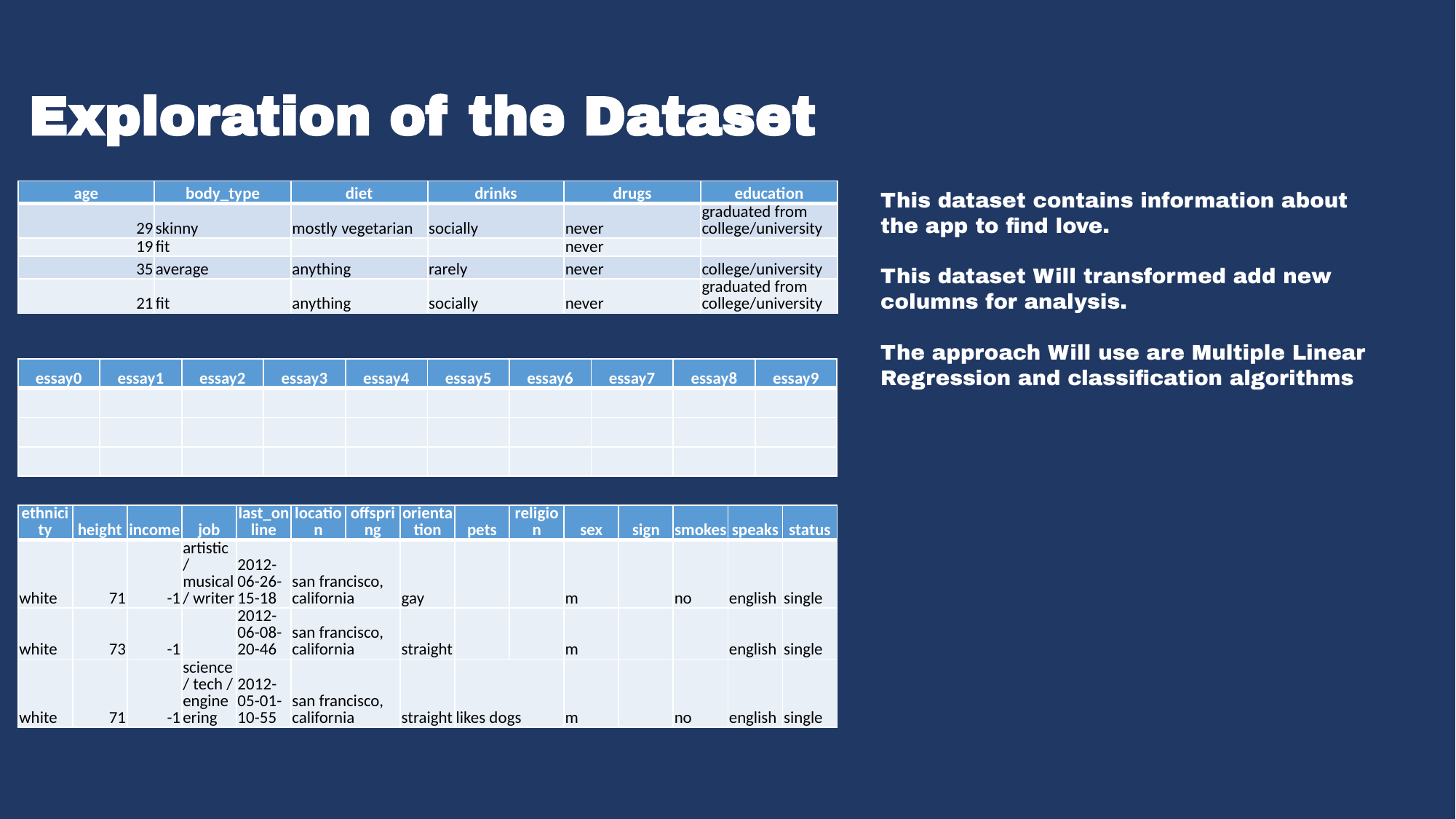

# Exploration of the Dataset
| age | body\_type | diet | drinks | drugs | education |
| --- | --- | --- | --- | --- | --- |
| 29 | skinny | mostly vegetarian | socially | never | graduated from college/university |
| 19 | fit |  |  | never |  |
| 35 | average | anything | rarely | never | college/university |
| 21 | fit | anything | socially | never | graduated from college/university |
This dataset contains information about the app to find love.

This dataset Will transformed add new columns for analysis.

The approach Will use are Multiple Linear  Regression and classification algorithms
| essay0 | essay1 | essay2 | essay3 | essay4 | essay5 | essay6 | essay7 | essay8 | essay9 |
| --- | --- | --- | --- | --- | --- | --- | --- | --- | --- |
|  |  |  |  |  |  |  |  |  |  |
|  |  |  |  |  |  |  |  |  |  |
|  |  |  |  |  |  |  |  |  |  |
| ethnicity | height | income | job | last\_online | location | offspring | orientation | pets | religion | sex | sign | smokes | speaks | status |
| --- | --- | --- | --- | --- | --- | --- | --- | --- | --- | --- | --- | --- | --- | --- |
| white | 71 | -1 | artistic / musical / writer | 2012-06-26-15-18 | san francisco, california |  | gay |  |  | m |  | no | english | single |
| white | 73 | -1 |  | 2012-06-08-20-46 | san francisco, california |  | straight |  |  | m |  |  | english | single |
| white | 71 | -1 | science / tech / engineering | 2012-05-01-10-55 | san francisco, california |  | straight | likes dogs |  | m |  | no | english | single |